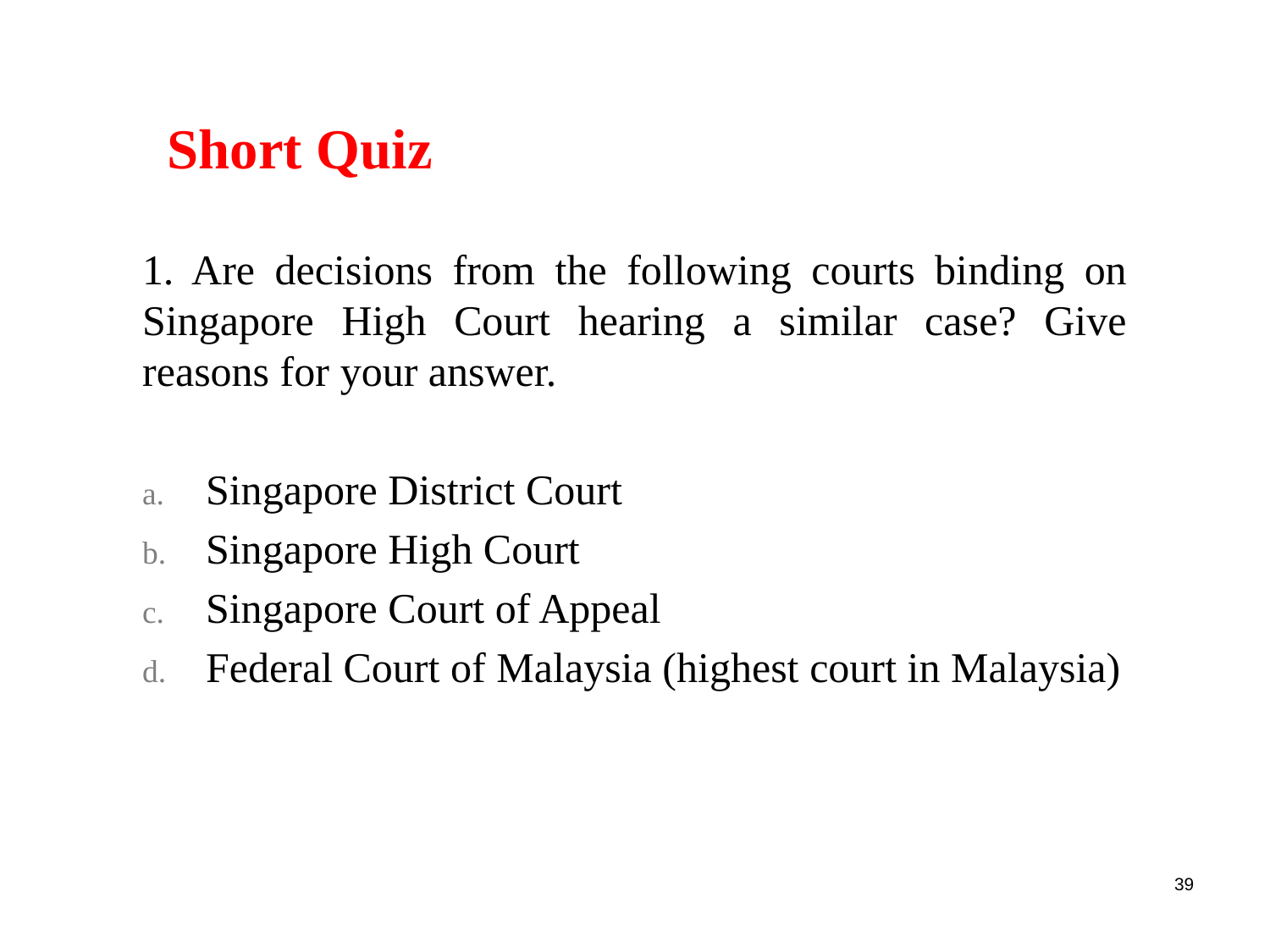

Short Quiz
1. Are decisions from the following courts binding on Singapore High Court hearing a similar case? Give reasons for your answer.

Singapore District Court
Singapore High Court
Singapore Court of Appeal
Federal Court of Malaysia (highest court in Malaysia)
39